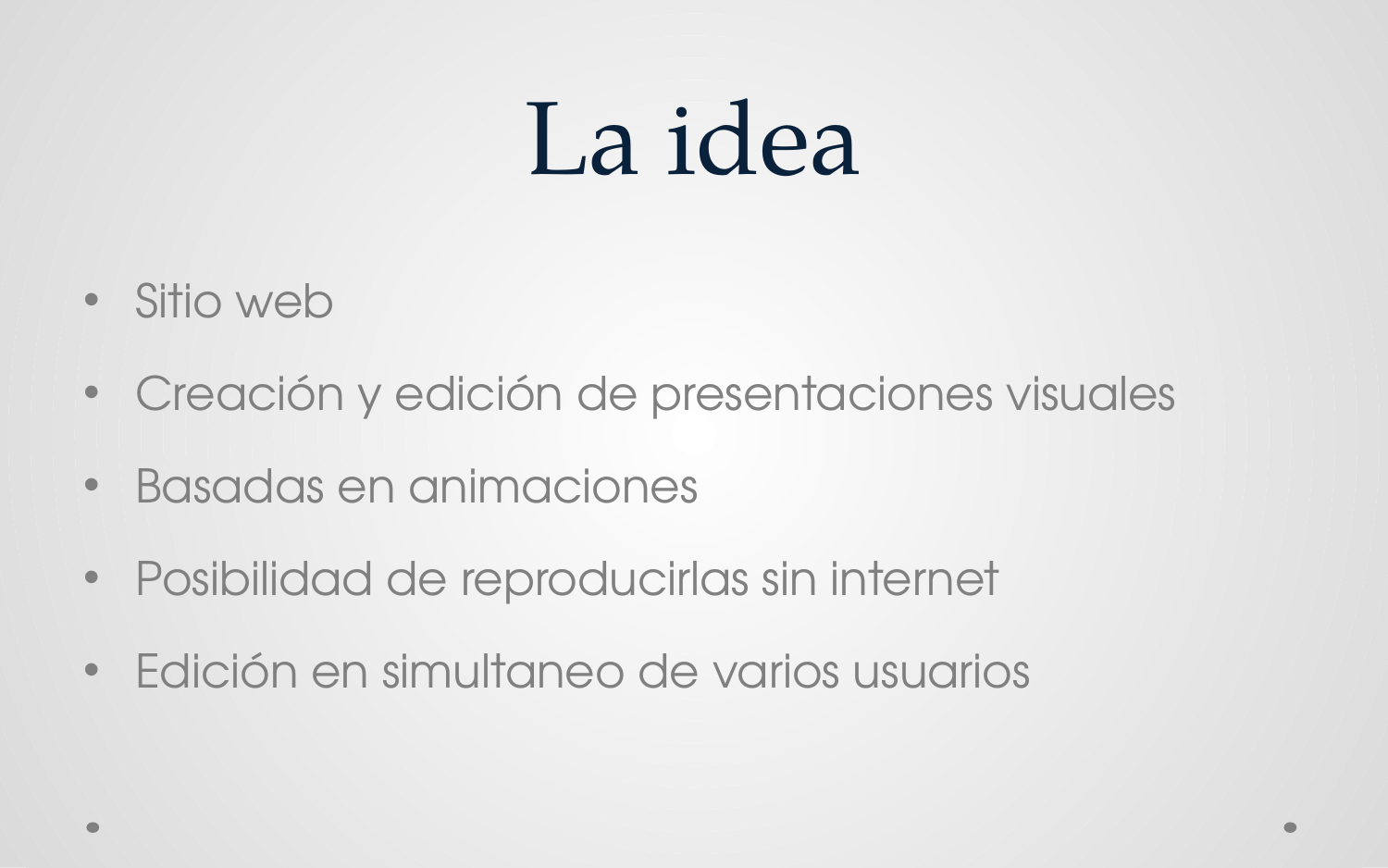

# La idea

Sitio web
Creación y edición de presentaciones visuales
Basadas en animaciones
Posibilidad de reproducirlas sin internet
Edición en simultaneo de varios usuarios